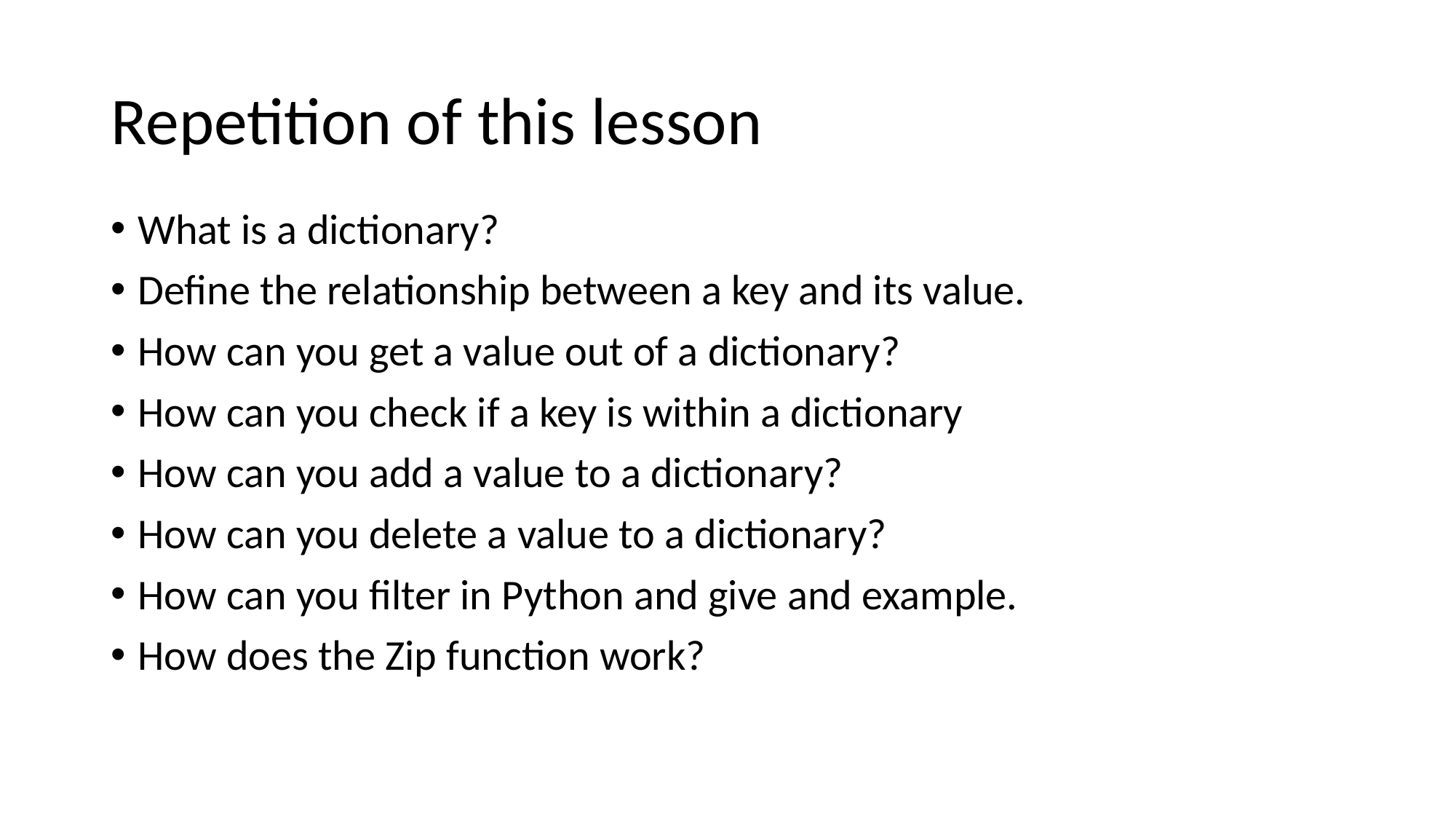

# Repetition of this lesson
What is a dictionary?
Define the relationship between a key and its value.
How can you get a value out of a dictionary?
How can you check if a key is within a dictionary
How can you add a value to a dictionary?
How can you delete a value to a dictionary?
How can you filter in Python and give and example.
How does the Zip function work?